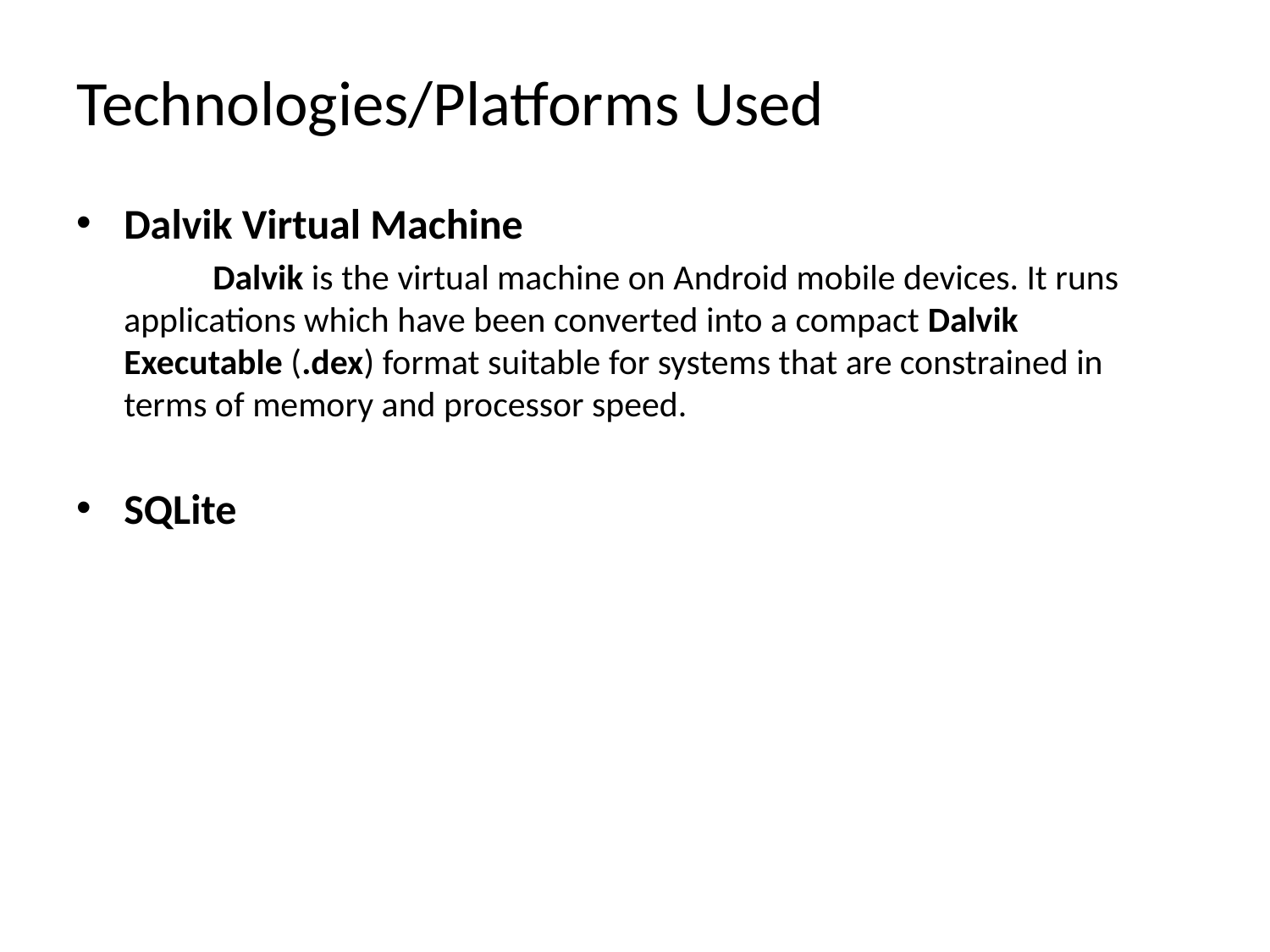

# Technologies/Platforms Used
Dalvik Virtual Machine
                 Dalvik is the virtual machine on Android mobile devices. It runs applications which have been converted into a compact Dalvik Executable (.dex) format suitable for systems that are constrained in terms of memory and processor speed.

SQLite